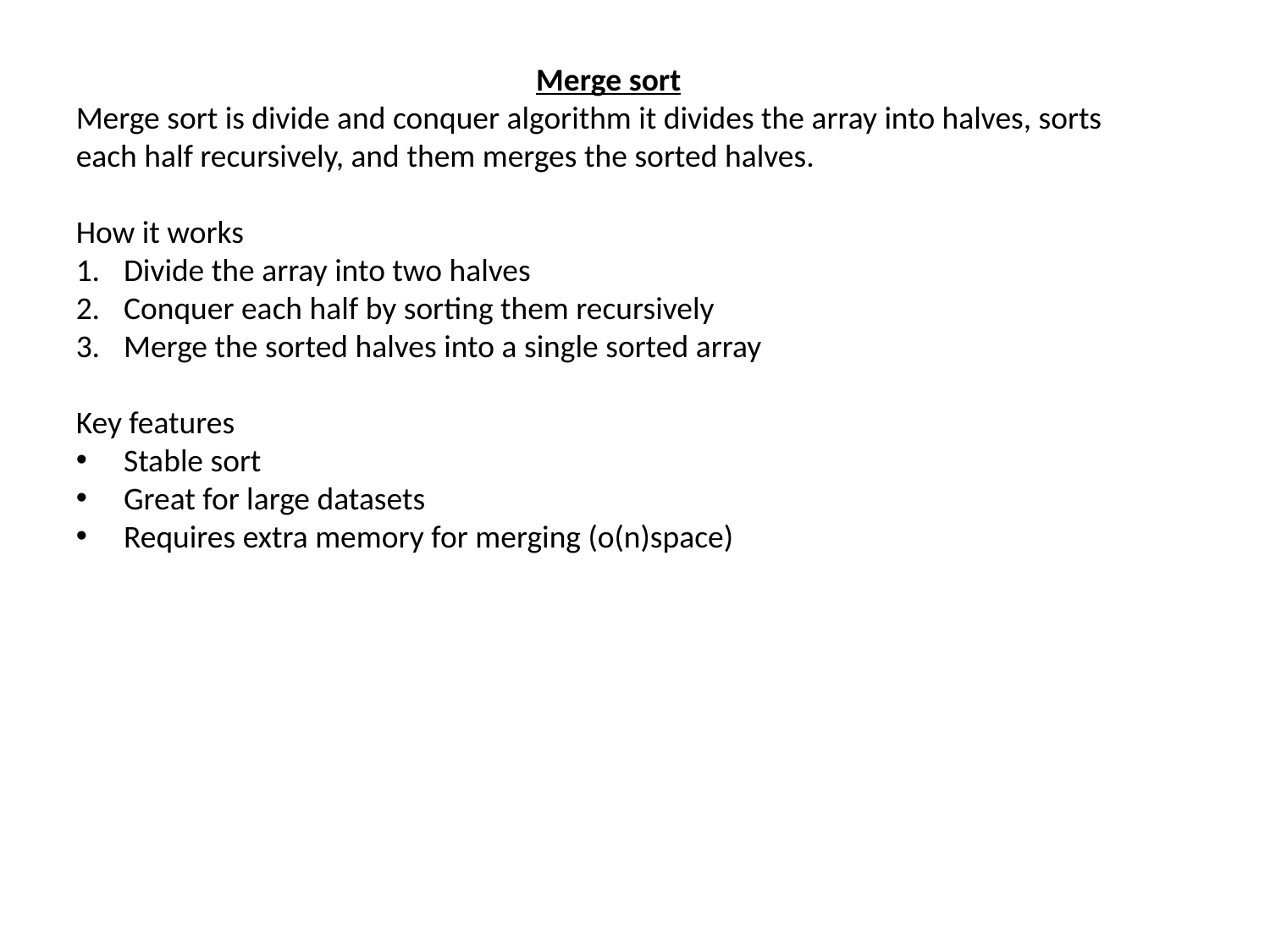

Merge sort
Merge sort is divide and conquer algorithm it divides the array into halves, sorts each half recursively, and them merges the sorted halves.

How it works
Divide the array into two halves
Conquer each half by sorting them recursively
Merge the sorted halves into a single sorted array

Key features
Stable sort
Great for large datasets
Requires extra memory for merging (o(n)space)